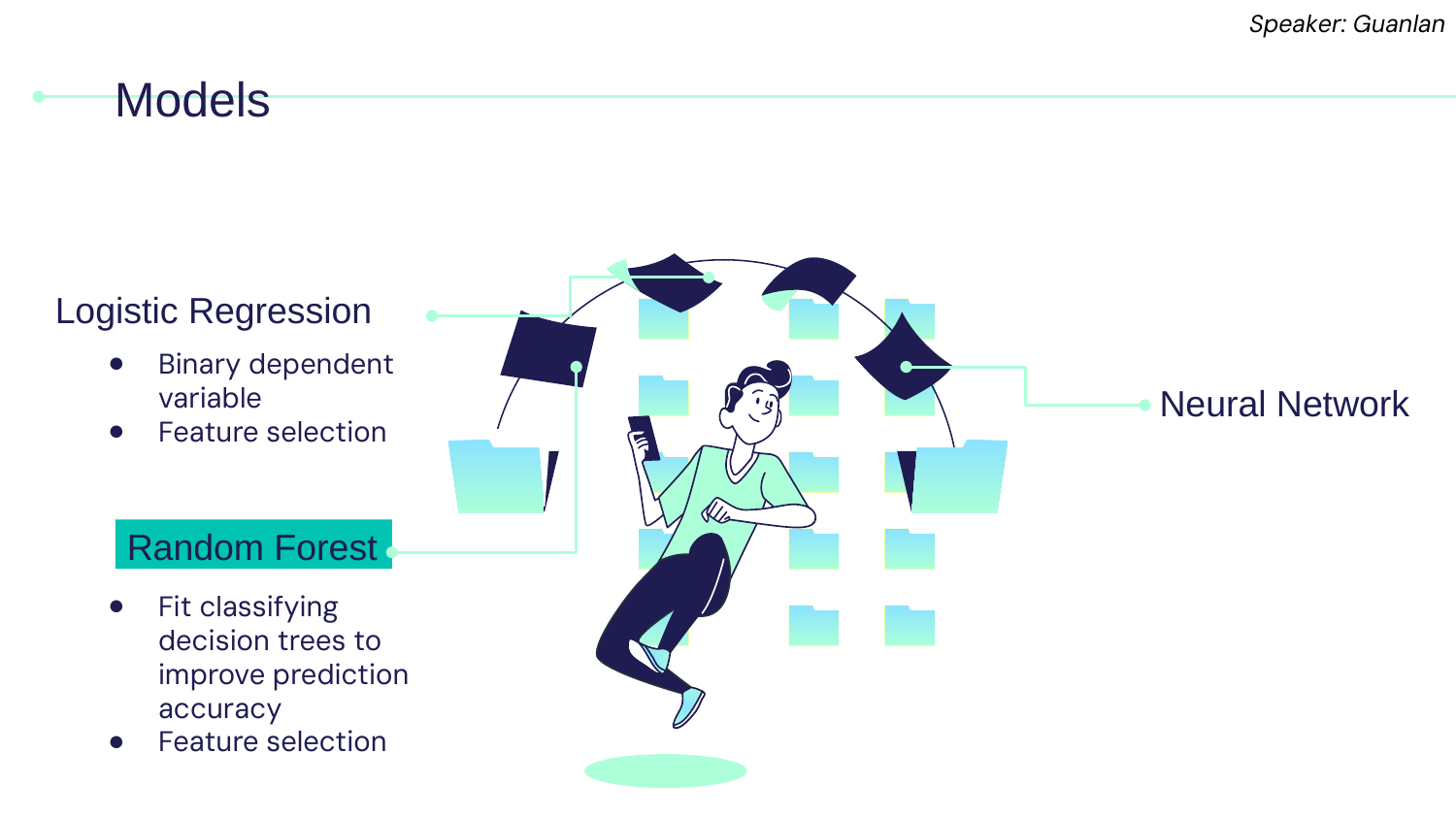

Speaker: Guanlan
# Models

Logistic Regression
Binary dependent variable
Feature selection
Neural Network
Random Forest

Fit classifying decision trees to improve prediction accuracy
Feature selection